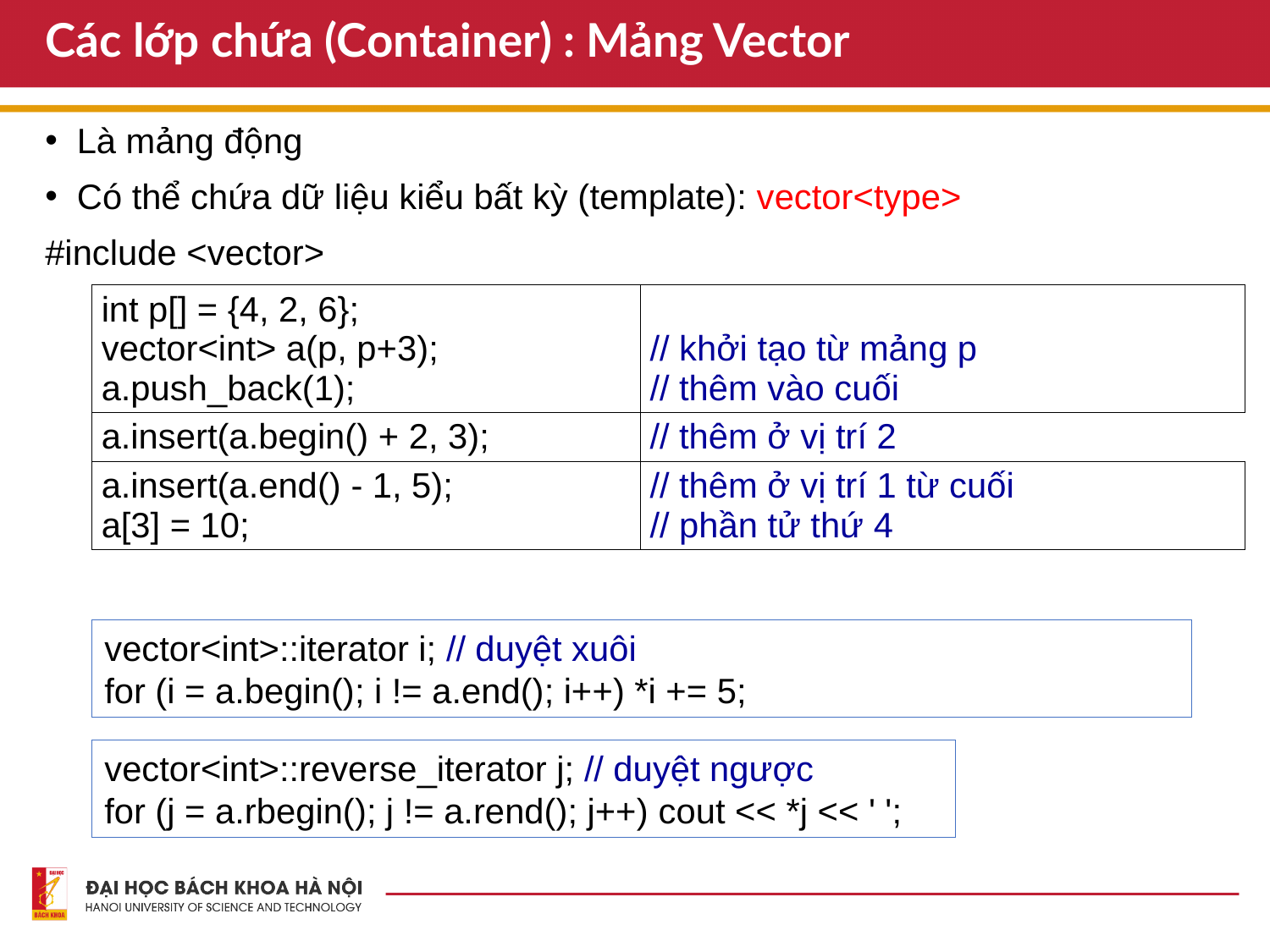

# Các lớp chứa (Container) : Mảng Vector
Là mảng động
Có thể chứa dữ liệu kiểu bất kỳ (template): vector<type>
#include <vector>
| int p[] = {4, 2, 6}; vector<int> a(p, p+3); a.push\_back(1); | // khởi tạo từ mảng p // thêm vào cuối |
| --- | --- |
| a.insert(a.begin() + 2, 3); | // thêm ở vị trí 2 |
| a.insert(a.end() - 1, 5); a[3] = 10; | // thêm ở vị trí 1 từ cuối // phần tử thứ 4 |
vector<int>::iterator i; // duyệt xuôi
for (i = a.begin(); i != a.end(); i++) *i += 5;
vector<int>::reverse_iterator j; // duyệt ngược
for (j = a.rbegin(); j != a.rend(); j++) cout << *j << ' ';